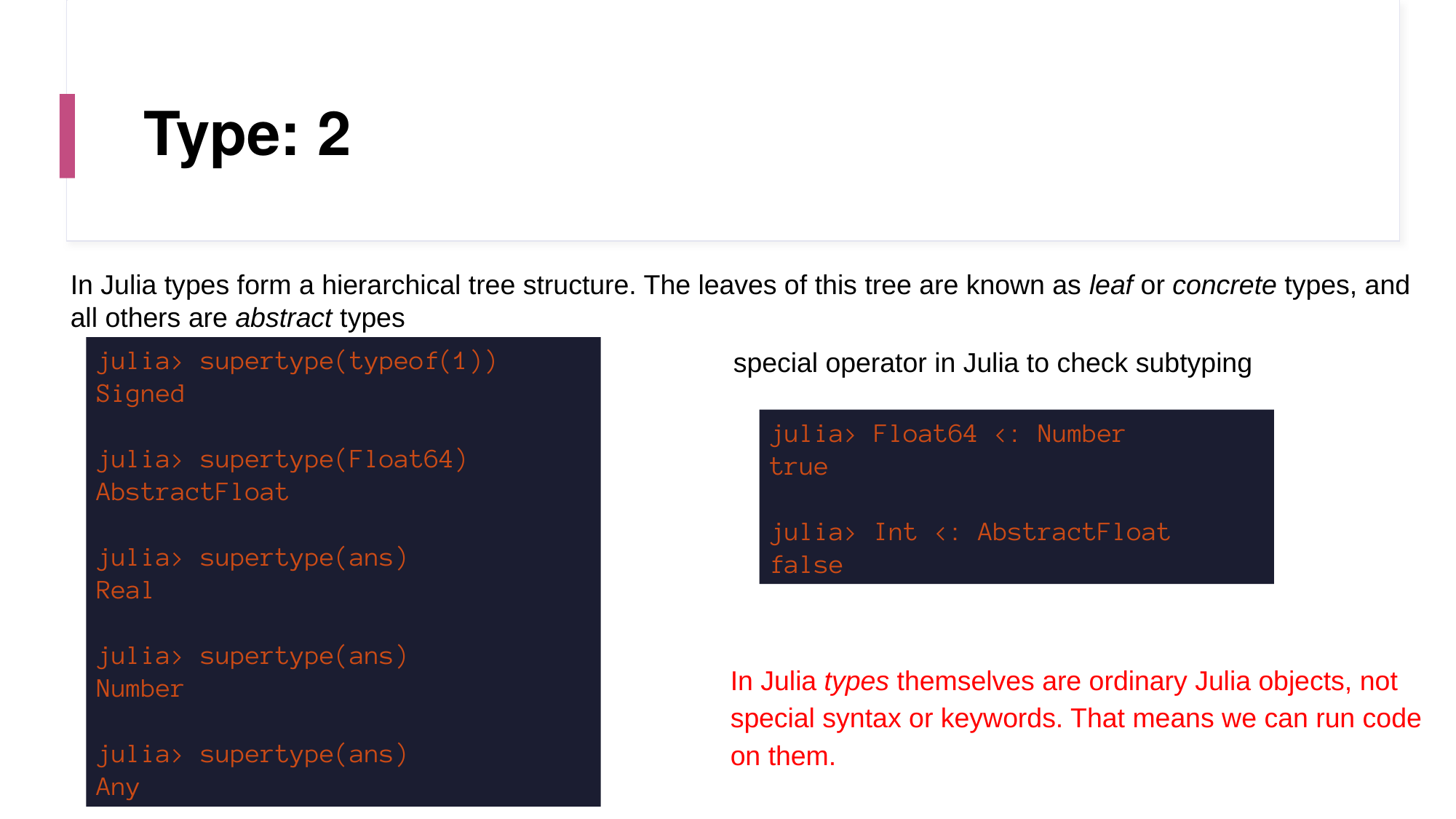

# Type: 2
In Julia types form a hierarchical tree structure. The leaves of this tree are known as leaf or concrete types, and all others are abstract types
julia> supertype(typeof(1))
Signed
julia> supertype(Float64)
AbstractFloat
julia> supertype(ans)
Real
julia> supertype(ans)
Number
julia> supertype(ans)
Any
special operator in Julia to check subtyping
julia> Float64 <: Number
true
julia> Int <: AbstractFloat
false
In Julia types themselves are ordinary Julia objects, not special syntax or keywords. That means we can run code on them.